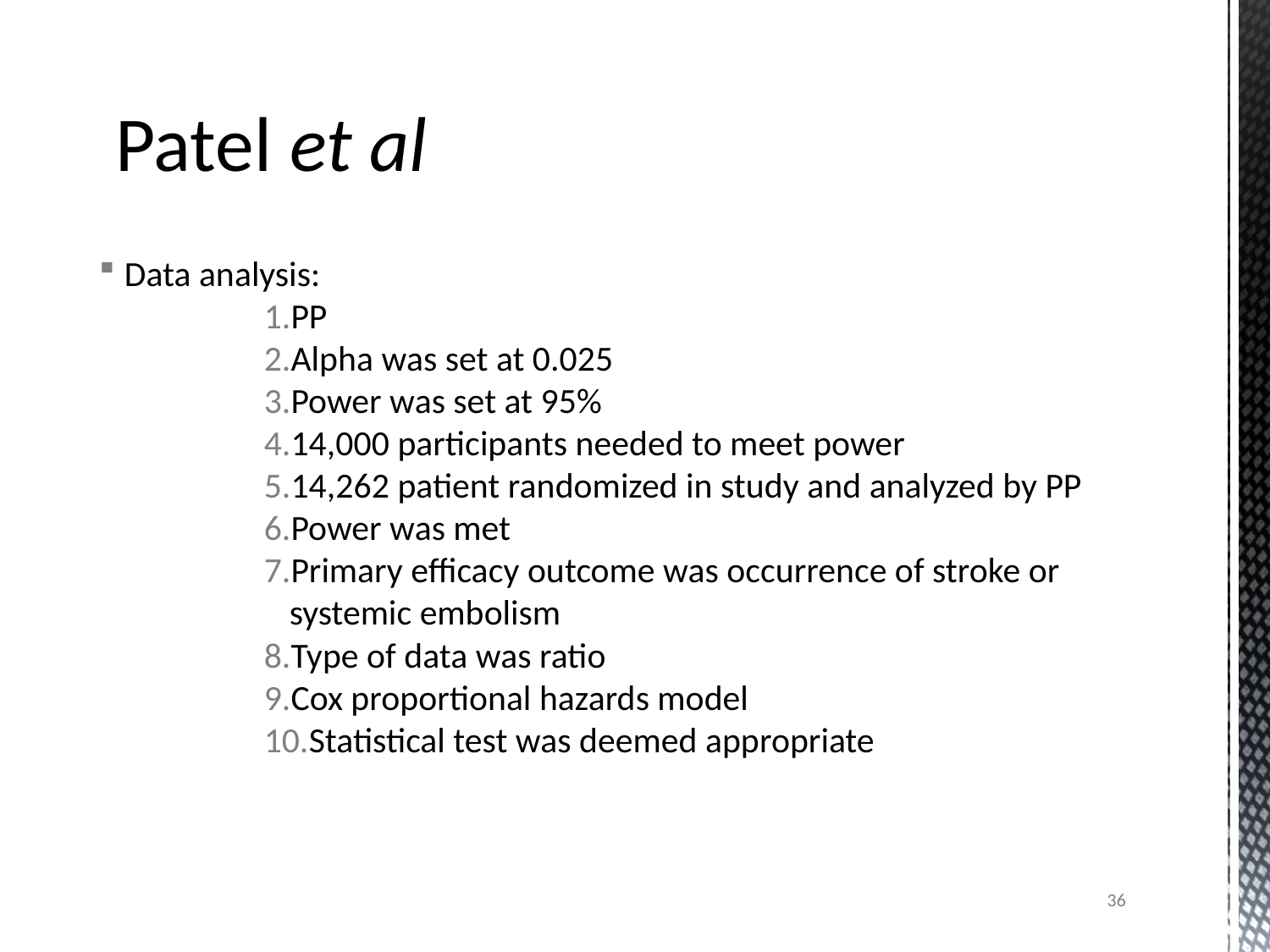

# Patel et al
Data analysis:
PP
Alpha was set at 0.025
Power was set at 95%
14,000 participants needed to meet power
14,262 patient randomized in study and analyzed by PP
Power was met
Primary efficacy outcome was occurrence of stroke or systemic embolism
Type of data was ratio
Cox proportional hazards model
Statistical test was deemed appropriate

36